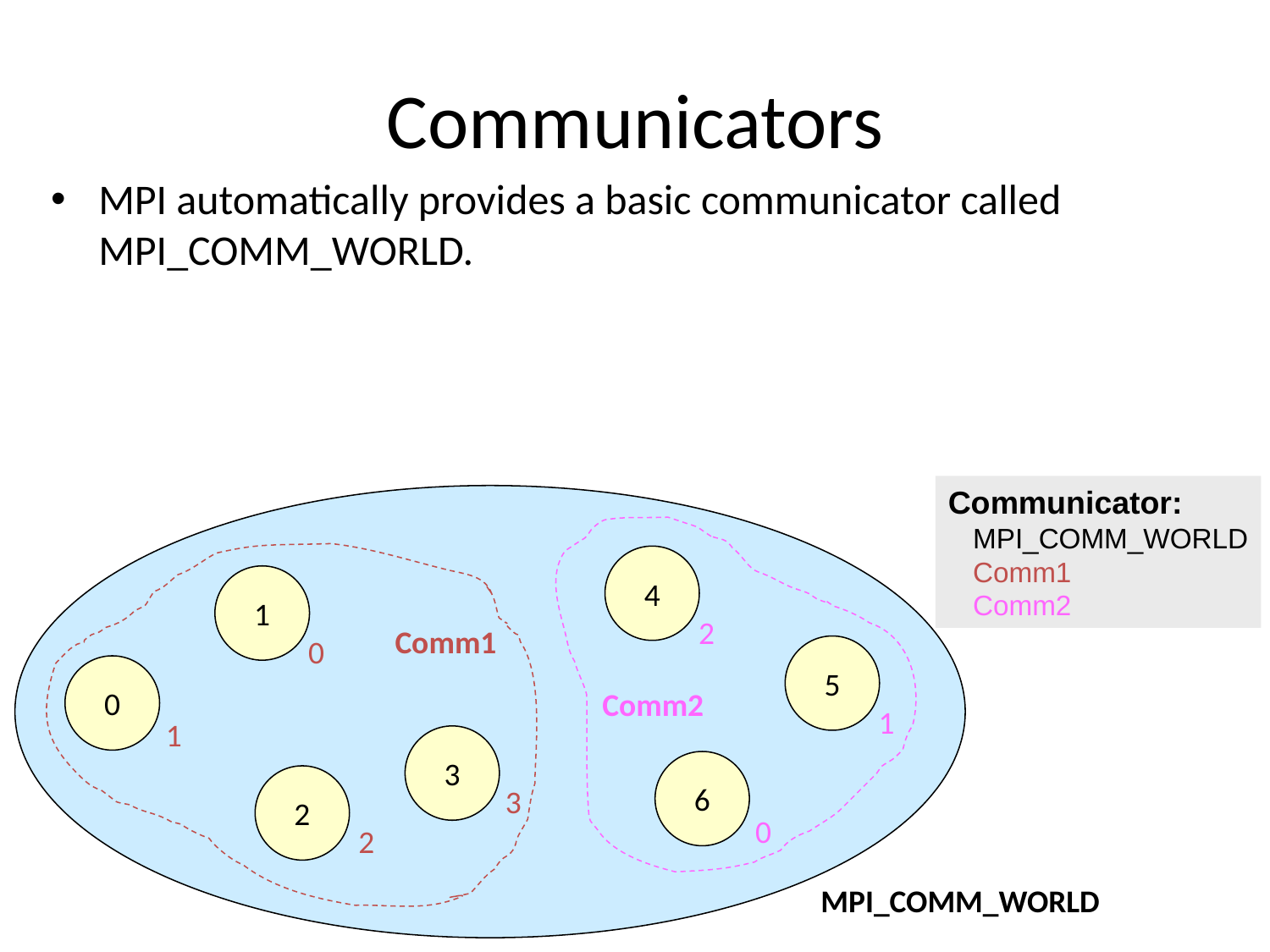

# Communicators
MPI automatically provides a basic communicator called MPI_COMM_WORLD.
Communicator:
MPI_COMM_WORLD
Comm1
Comm2

4
1
2
Comm1
0
5
0
Comm2
1
1
3
6
2
3
0
2
MPI_COMM_WORLD